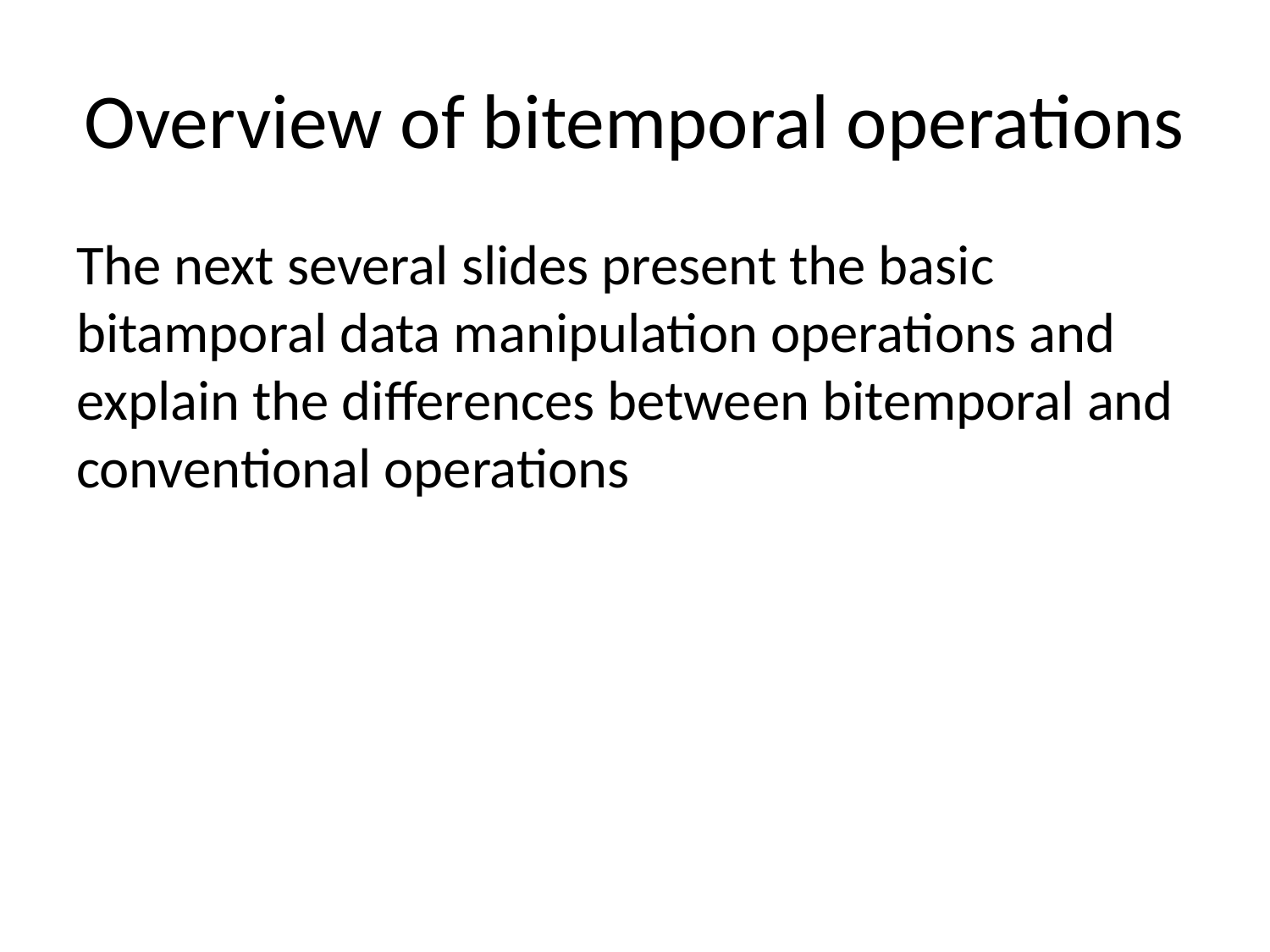

# Overview of bitemporal operations
The next several slides present the basic bitamporal data manipulation operations and explain the differences between bitemporal and conventional operations